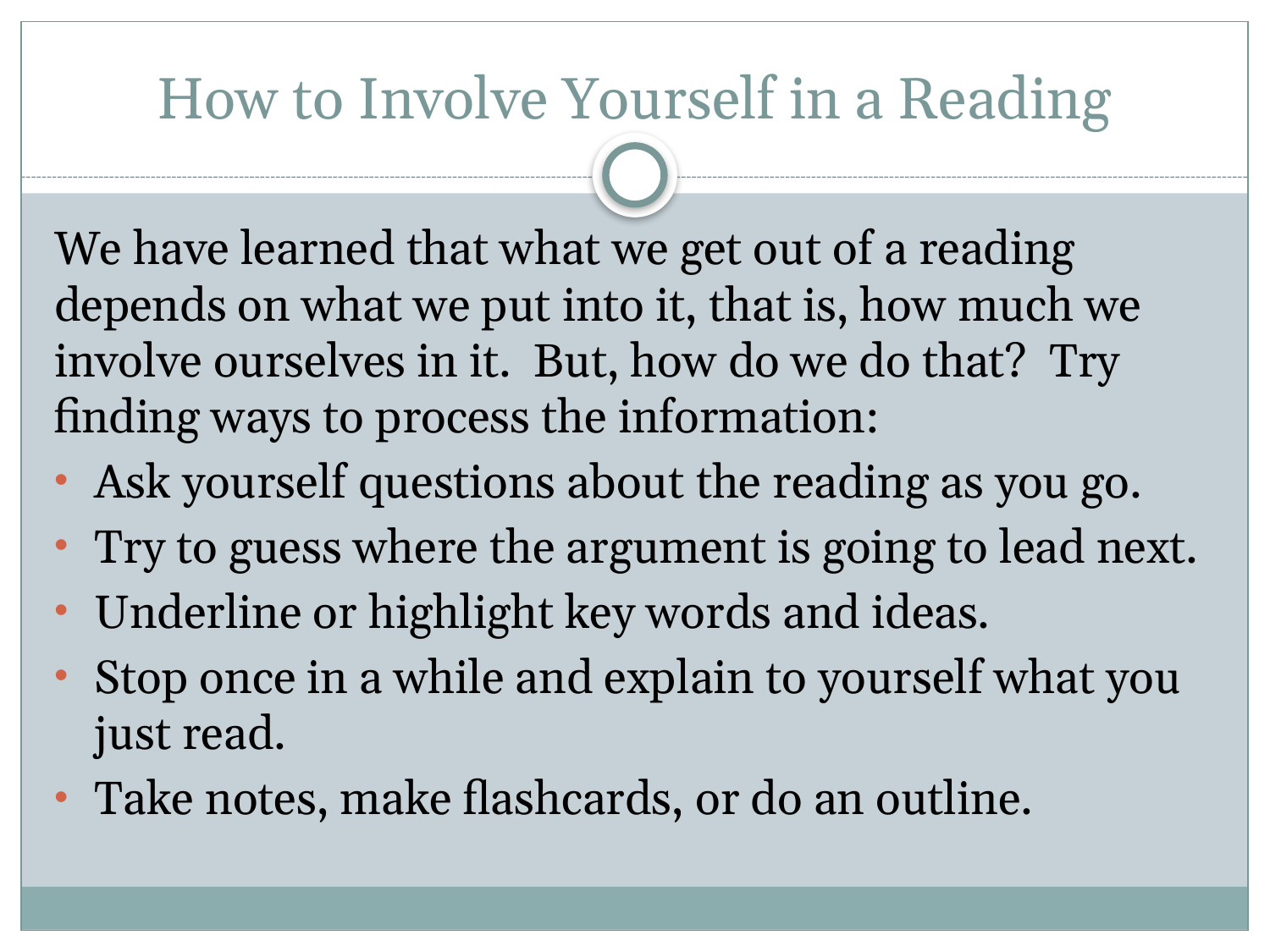

# How to Involve Yourself in a Reading
We have learned that what we get out of a reading depends on what we put into it, that is, how much we involve ourselves in it.  But, how do we do that?  Try finding ways to process the information:
Ask yourself questions about the reading as you go.
Try to guess where the argument is going to lead next.
Underline or highlight key words and ideas.
Stop once in a while and explain to yourself what you just read.
Take notes, make flashcards, or do an outline.